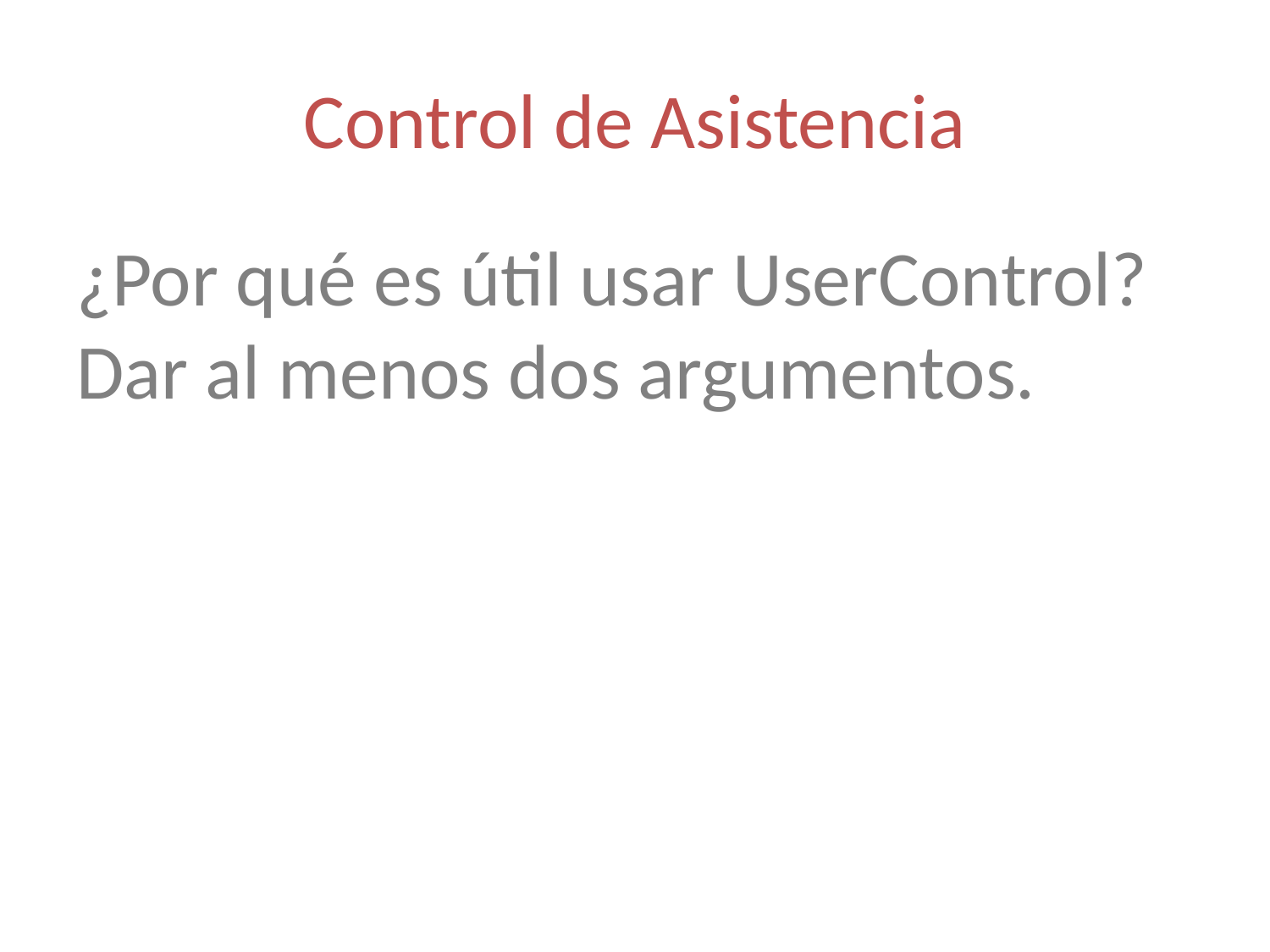

# Control de Asistencia
¿Por qué es útil usar UserControl? Dar al menos dos argumentos.